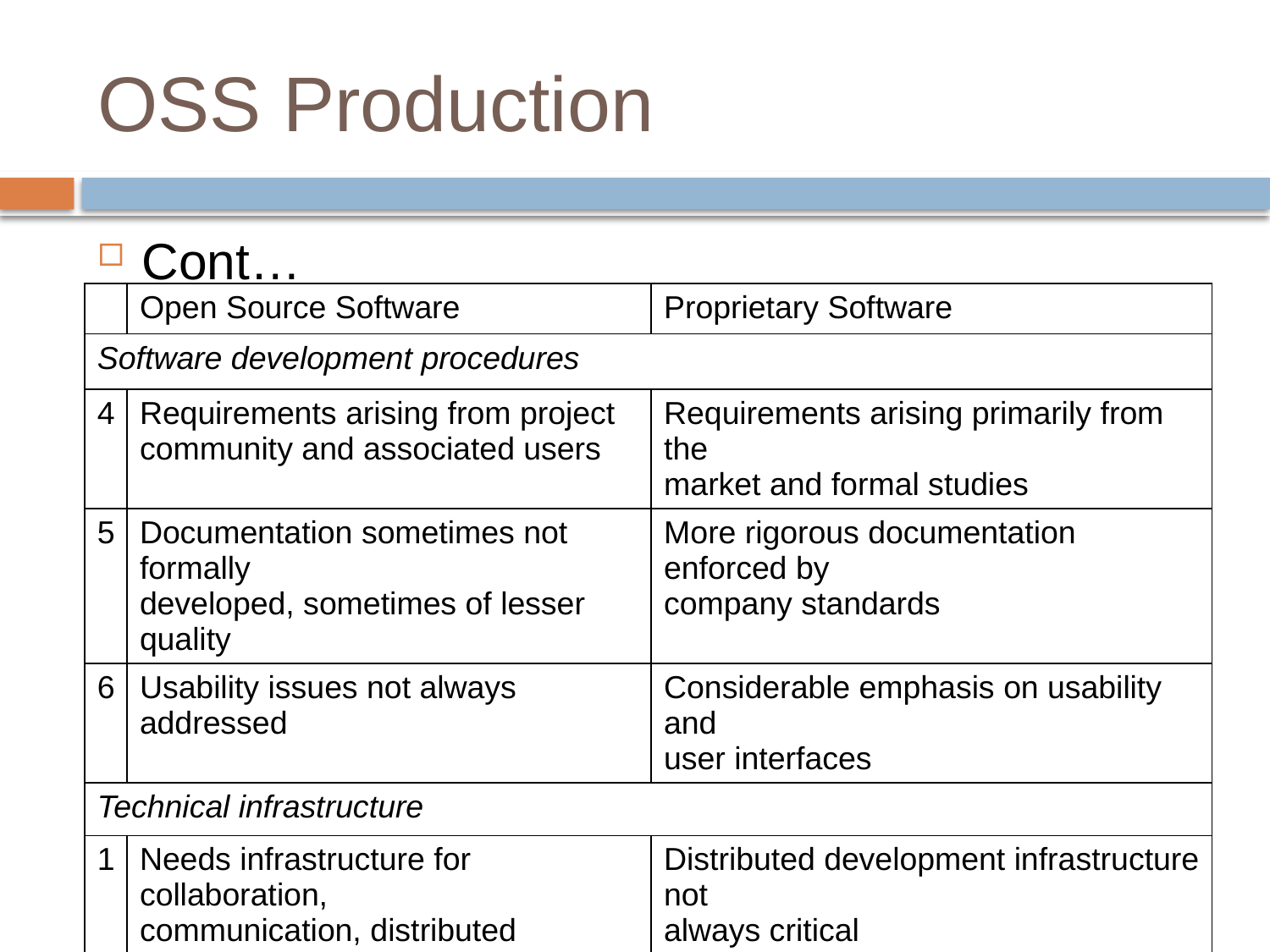

# OSS Production
Cont…
|  | Open Source Software | Proprietary Software |
| --- | --- | --- |
| Software development procedures |  |  |
| 4 | Requirements arising from project community and associated users | Requirements arising primarily from the market and formal studies |
| 5 | Documentation sometimes not formally developed, sometimes of lesser quality | More rigorous documentation enforced by company standards |
| 6 | Usability issues not always addressed | Considerable emphasis on usability and user interfaces |
| Technical infrastructure |  |  |
| 1 | Needs infrastructure for collaboration, communication, distributed development | Distributed development infrastructure not always critical |
| 2 | Internet-based repositories used | Code and documentation held within company limits |